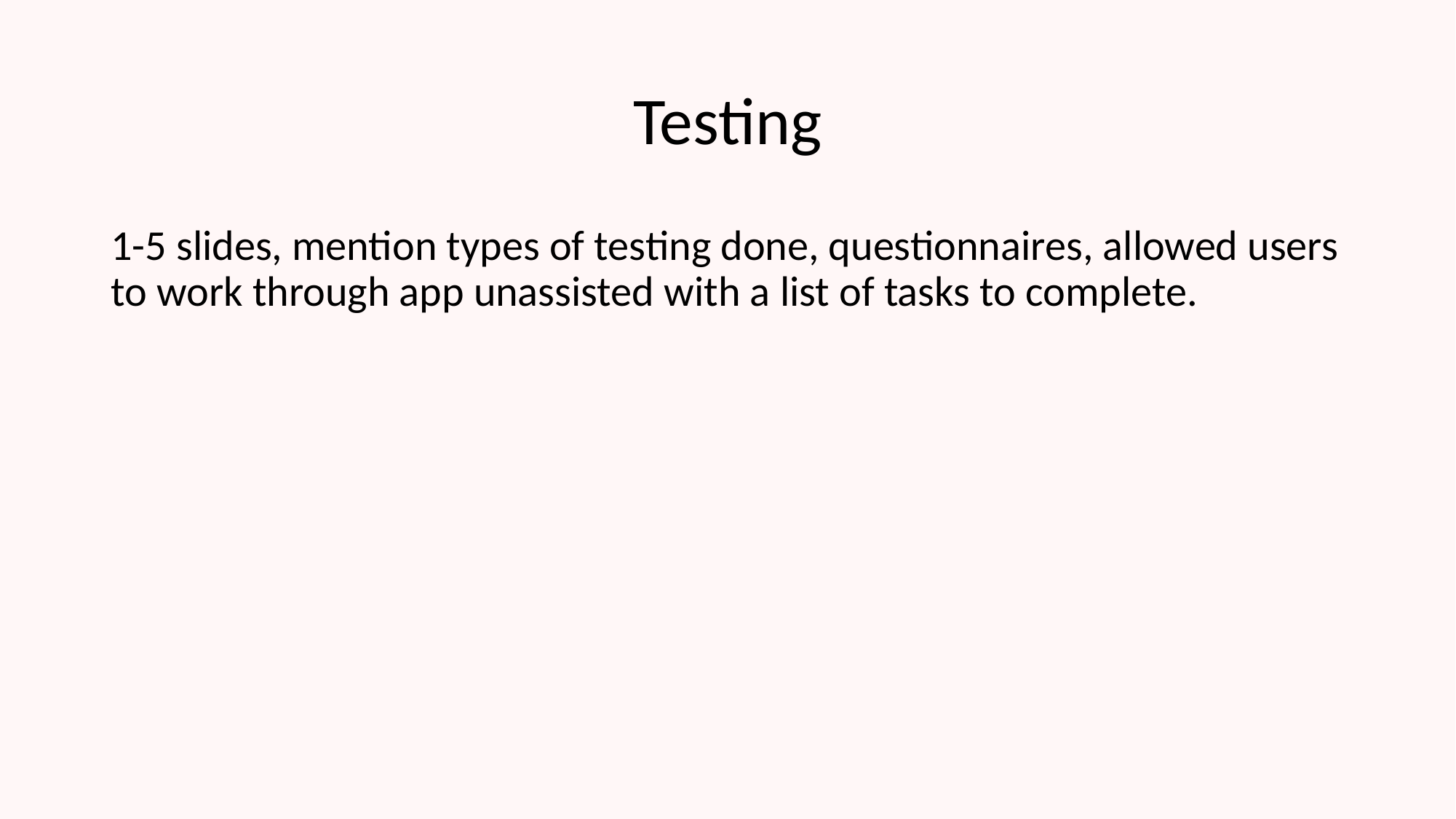

# Testing
1-5 slides, mention types of testing done, questionnaires, allowed users to work through app unassisted with a list of tasks to complete.